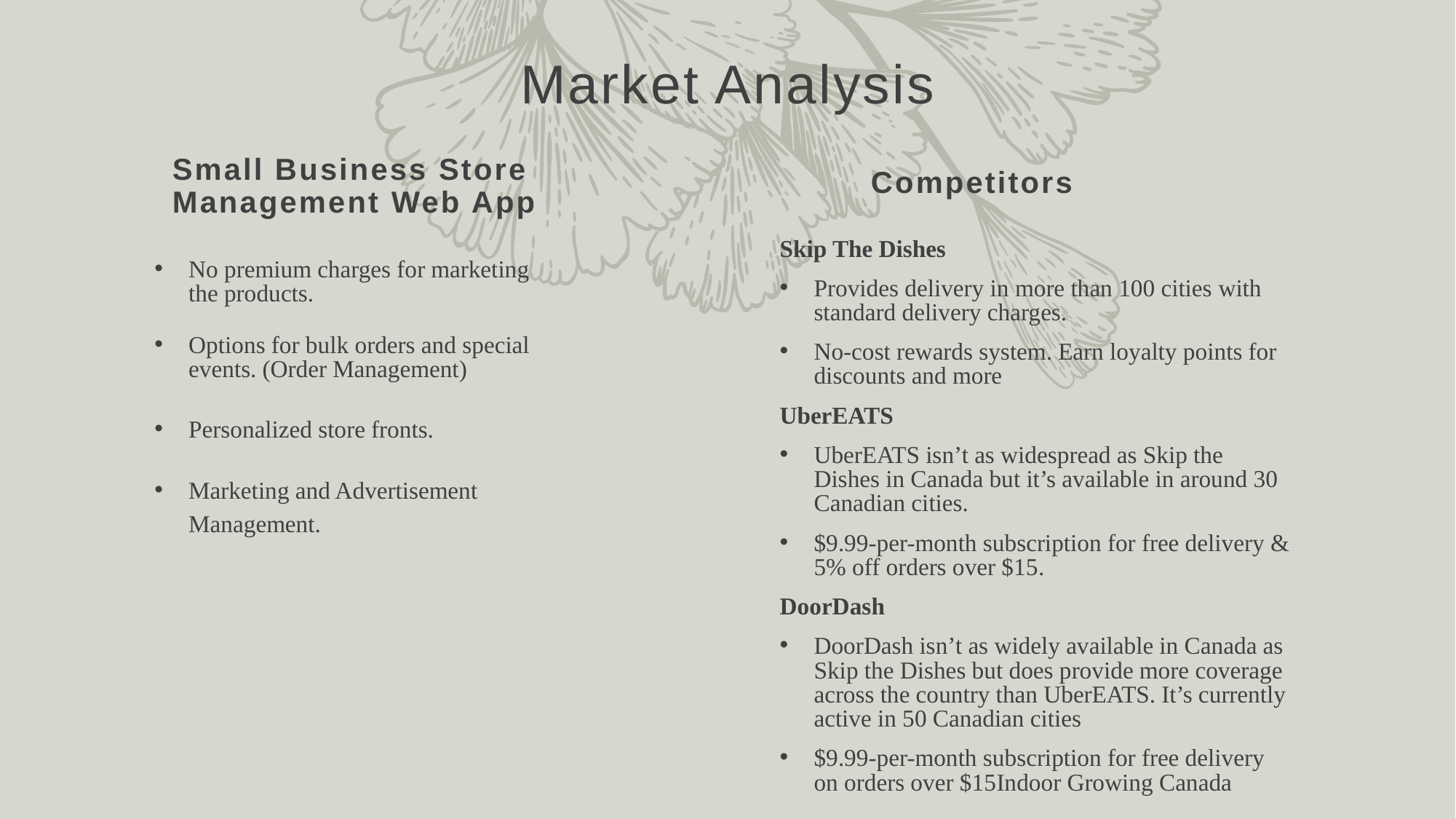

# Market Analysis

Small Business Store Management Web App

Competitors
Skip The Dishes
Provides delivery in more than 100 cities with standard delivery charges.
No-cost rewards system. Earn loyalty points for discounts and more
UberEATS
UberEATS isn’t as widespread as Skip the Dishes in Canada but it’s available in around 30 Canadian cities.
$9.99-per-month subscription for free delivery & 5% off orders over $15.
DoorDash
DoorDash isn’t as widely available in Canada as Skip the Dishes but does provide more coverage across the country than UberEATS. It’s currently active in 50 Canadian cities
$9.99-per-month subscription for free delivery on orders over $15Indoor Growing Canada
No premium charges for marketing the products.
Options for bulk orders and special events. (Order Management)
Personalized store fronts.
Marketing and Advertisement Management.